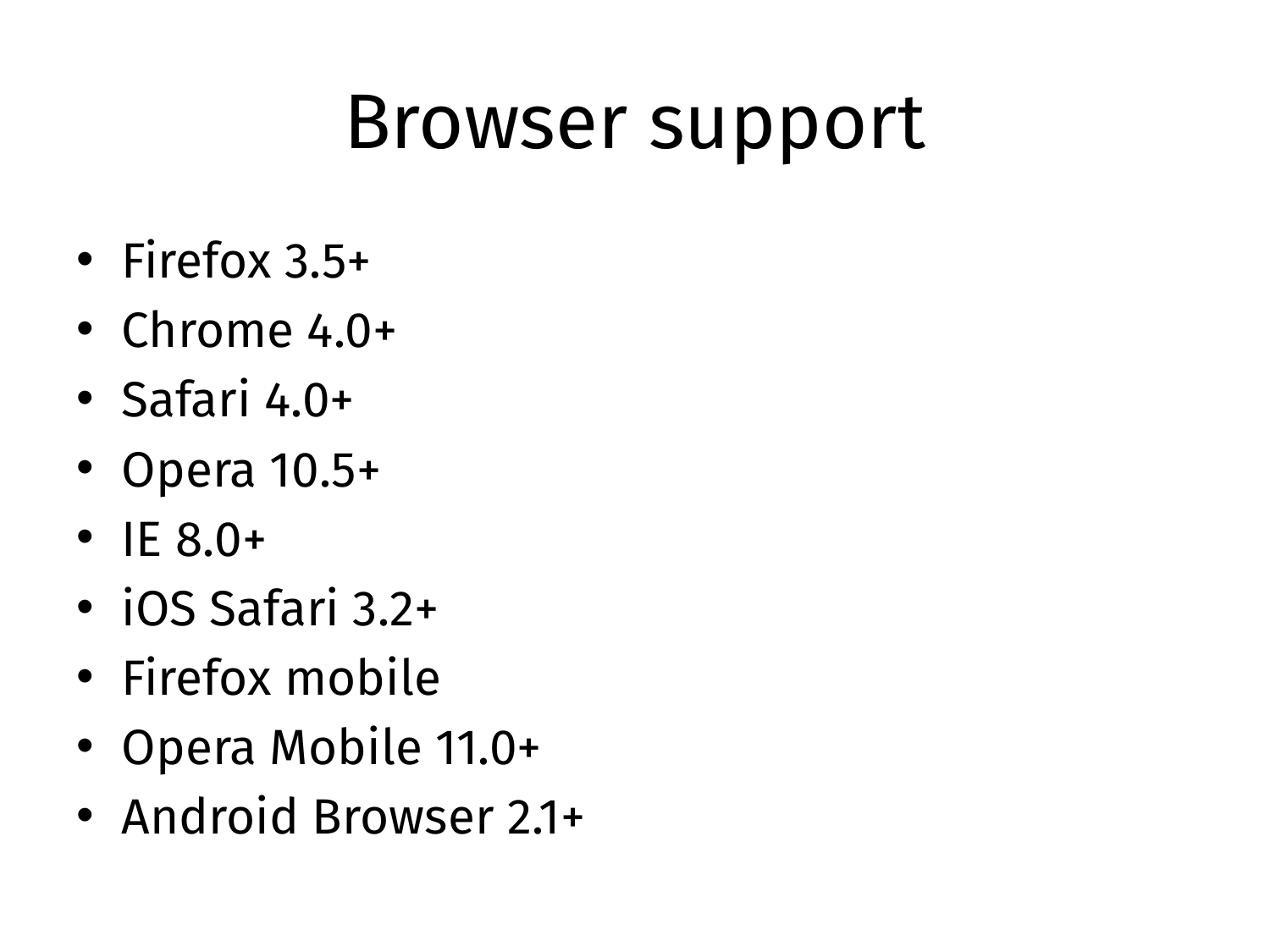

# Browser support
Firefox 3.5+
Chrome 4.0+
Safari 4.0+
Opera 10.5+
IE 8.0+
iOS Safari 3.2+
Firefox mobile
Opera Mobile 11.0+
Android Browser 2.1+